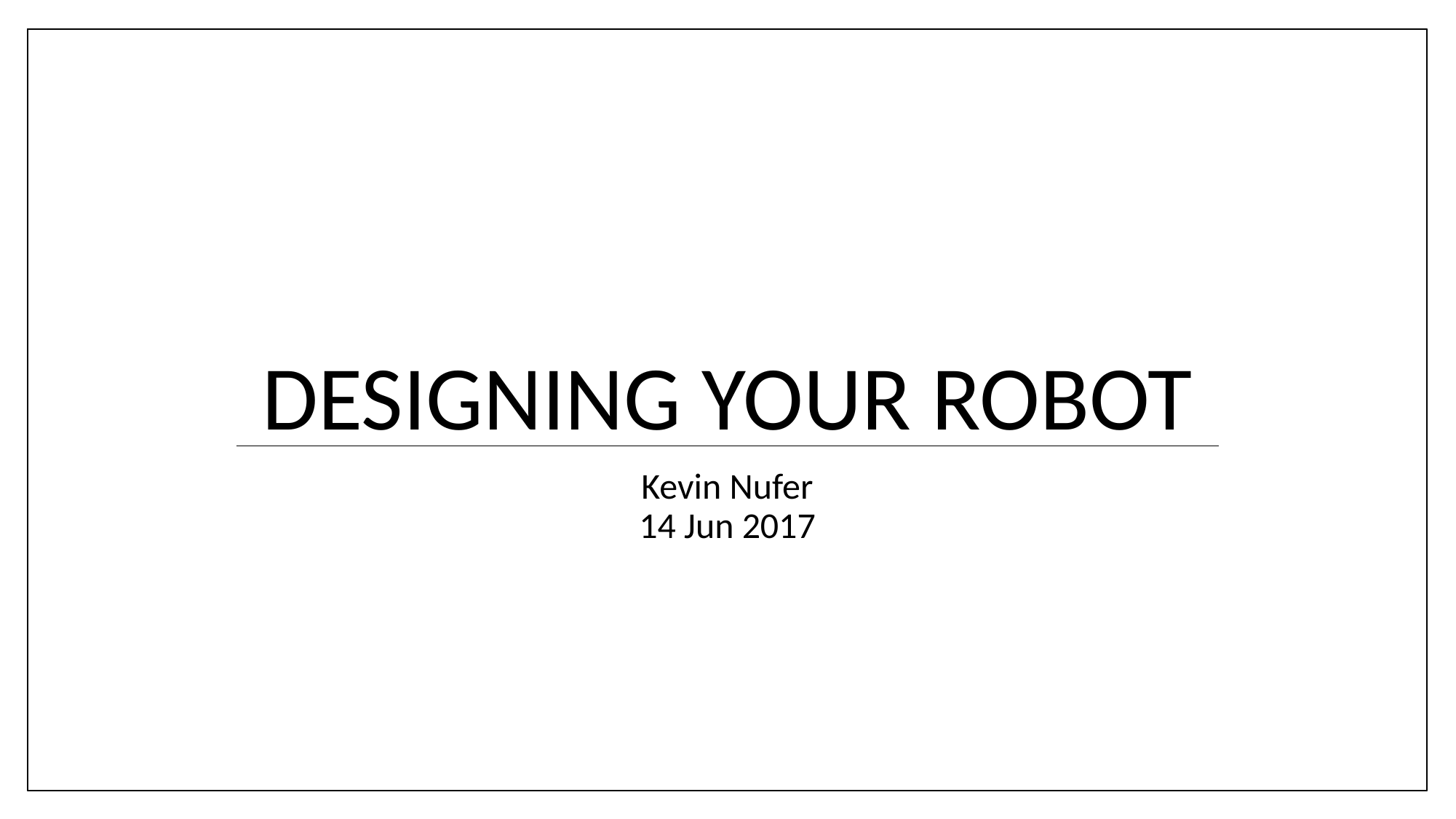

# Designing Your Robot
Kevin Nufer
14 Jun 2017